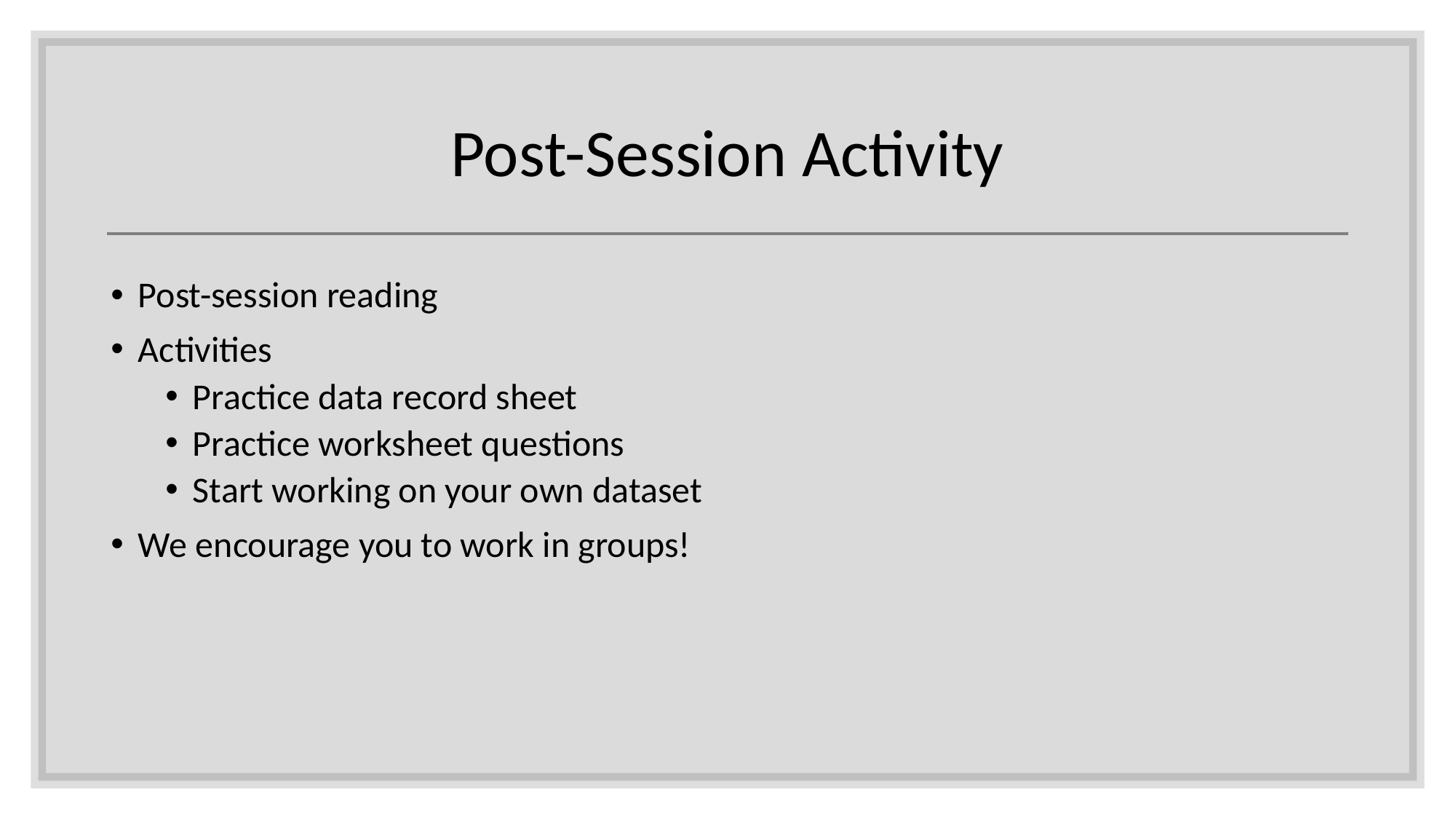

# Post-Session Activity
Post-session reading
Activities
Practice data record sheet
Practice worksheet questions
Start working on your own dataset
We encourage you to work in groups!